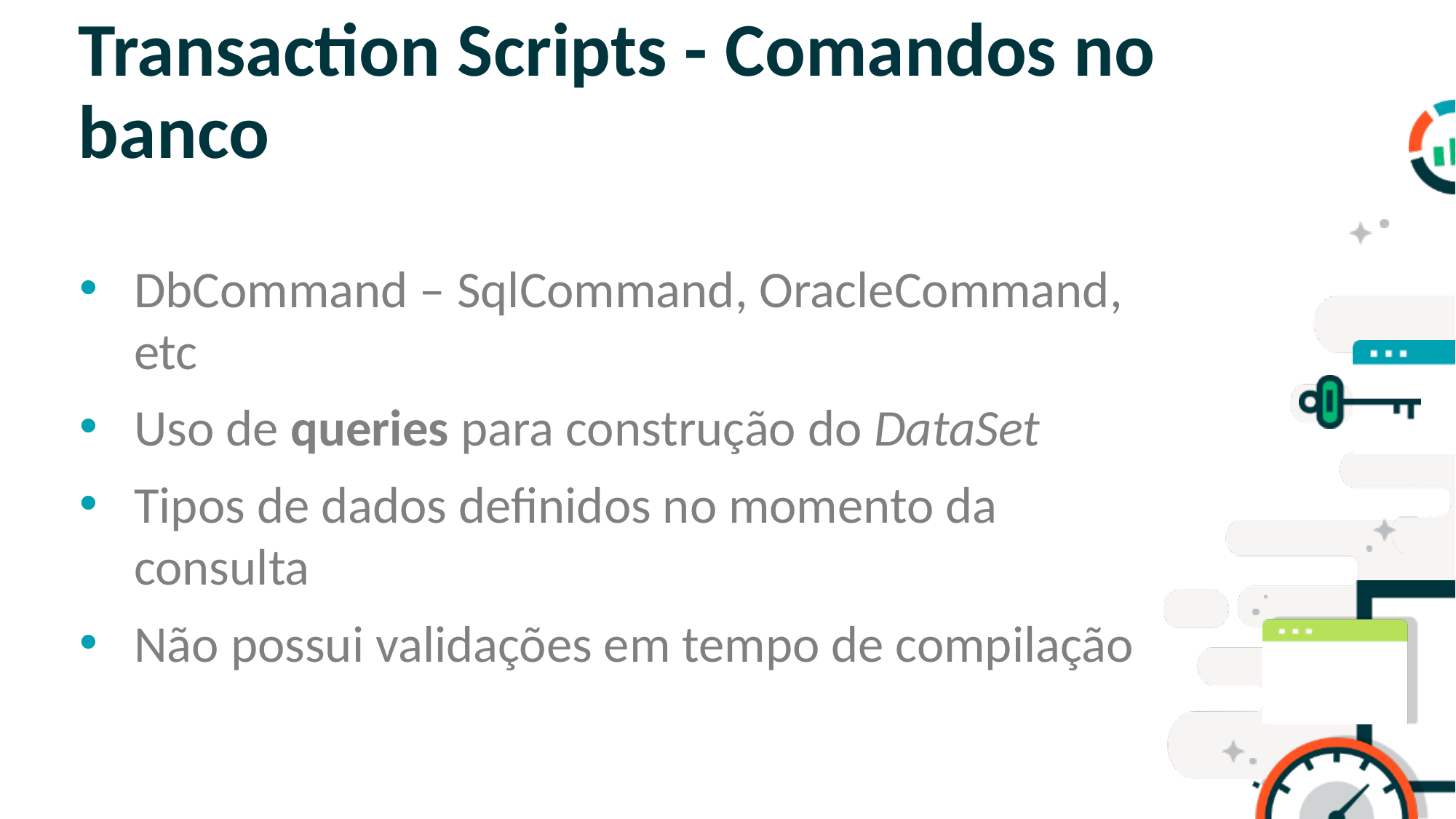

# Transaction Scripts - Comandos no banco
DbCommand – SqlCommand, OracleCommand, etc
Uso de queries para construção do DataSet
Tipos de dados definidos no momento da consulta
Não possui validações em tempo de compilação